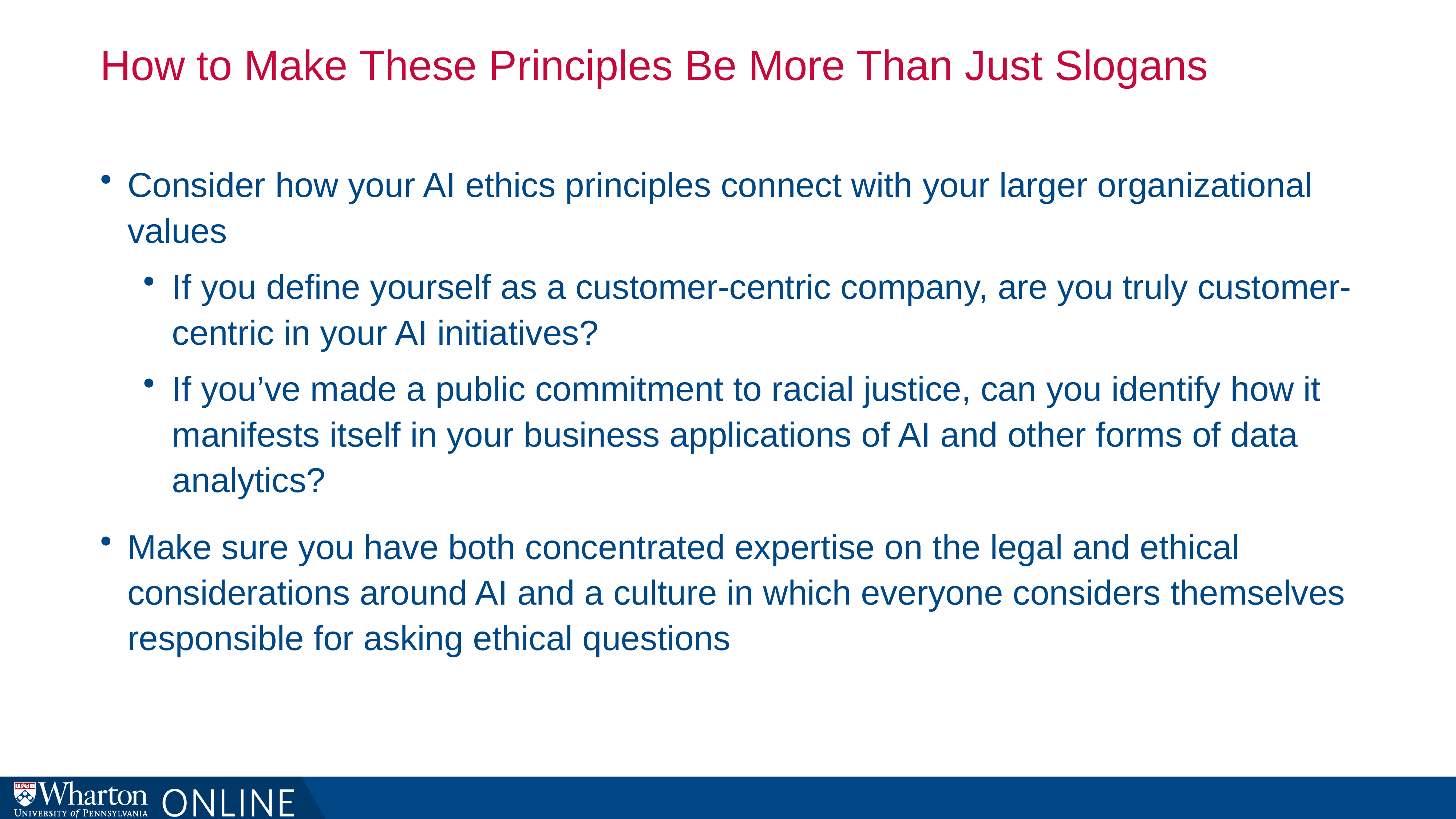

# How to Make These Principles Be More Than Just Slogans
Consider how your AI ethics principles connect with your larger organizational values
If you define yourself as a customer-centric company, are you truly customer-centric in your AI initiatives?
If you’ve made a public commitment to racial justice, can you identify how it manifests itself in your business applications of AI and other forms of data analytics?
Make sure you have both concentrated expertise on the legal and ethical considerations around AI and a culture in which everyone considers themselves responsible for asking ethical questions